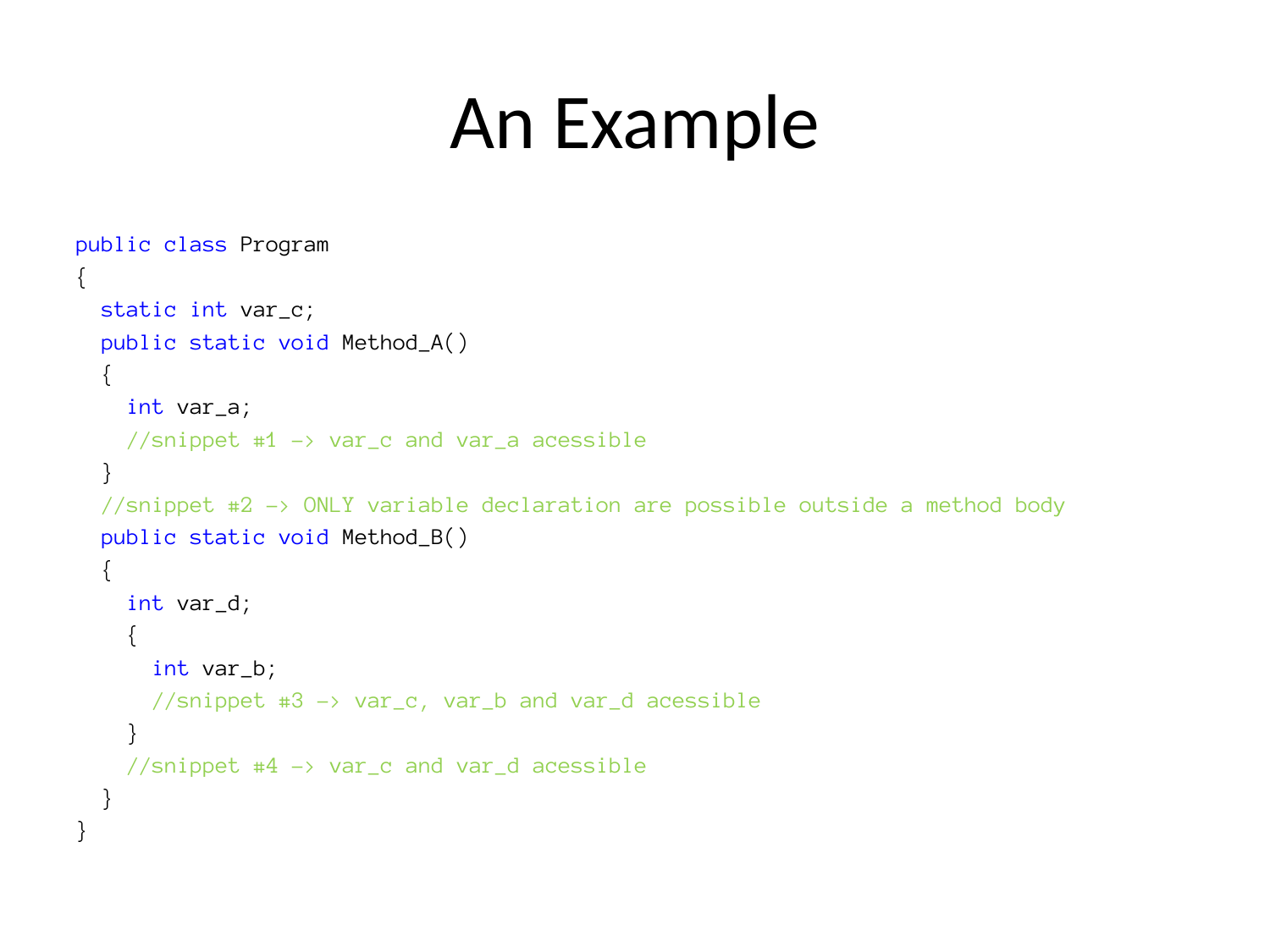

# An Example
public class Program
{
  static int var_c;
  public static void Method_A()
  {
    int var_a;
    //snippet #1 -> var_c and var_a acessible
  }
  //snippet #2 -> ONLY variable declaration are possible outside a method body
  public static void Method_B()
  {
    int var_d;
    {
      int var_b;
      //snippet #3 -> var_c, var_b and var_d acessible
    }
    //snippet #4 -> var_c and var_d acessible
  }
}